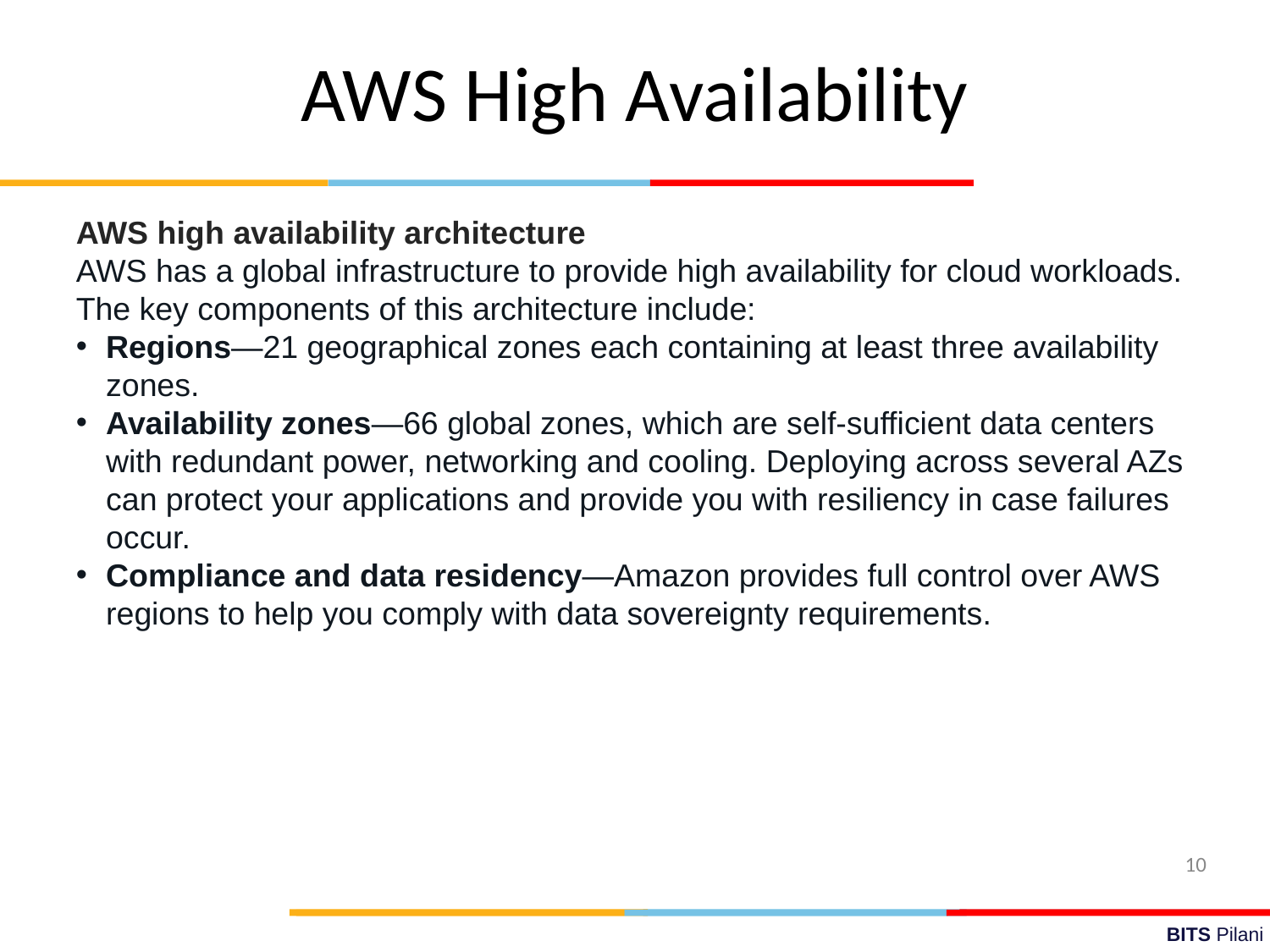

AWS High Availability
AWS high availability architecture
AWS has a global infrastructure to provide high availability for cloud workloads. The key components of this architecture include:
Regions—21 geographical zones each containing at least three availability zones.
Availability zones—66 global zones, which are self-sufficient data centers with redundant power, networking and cooling. Deploying across several AZs can protect your applications and provide you with resiliency in case failures occur.
Compliance and data residency—Amazon provides full control over AWS regions to help you comply with data sovereignty requirements.

10